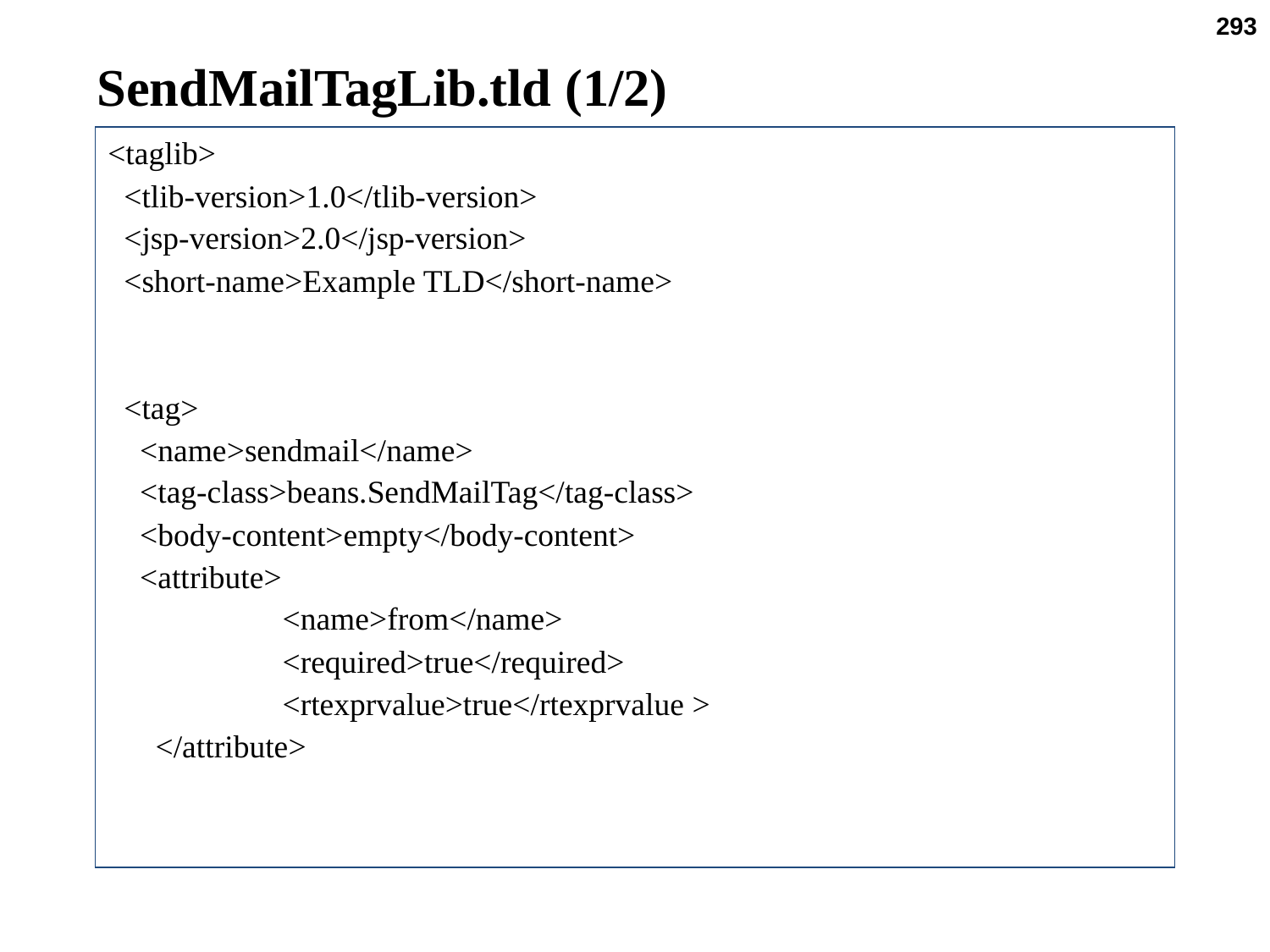

293
SendMailTagLib.tld (1/2)
<taglib>
  <tlib-version>1.0</tlib-version>
  <jsp-version>2.0</jsp-version>
  <short-name>Example TLD</short-name>

  <tag>
    <name>sendmail</name>
    <tag-class>beans.SendMailTag</tag-class>
    <body-content>empty</body-content>
    <attribute>
		<name>from</name>
		<required>true</required>
		<rtexprvalue>true</rtexprvalue >
	</attribute>